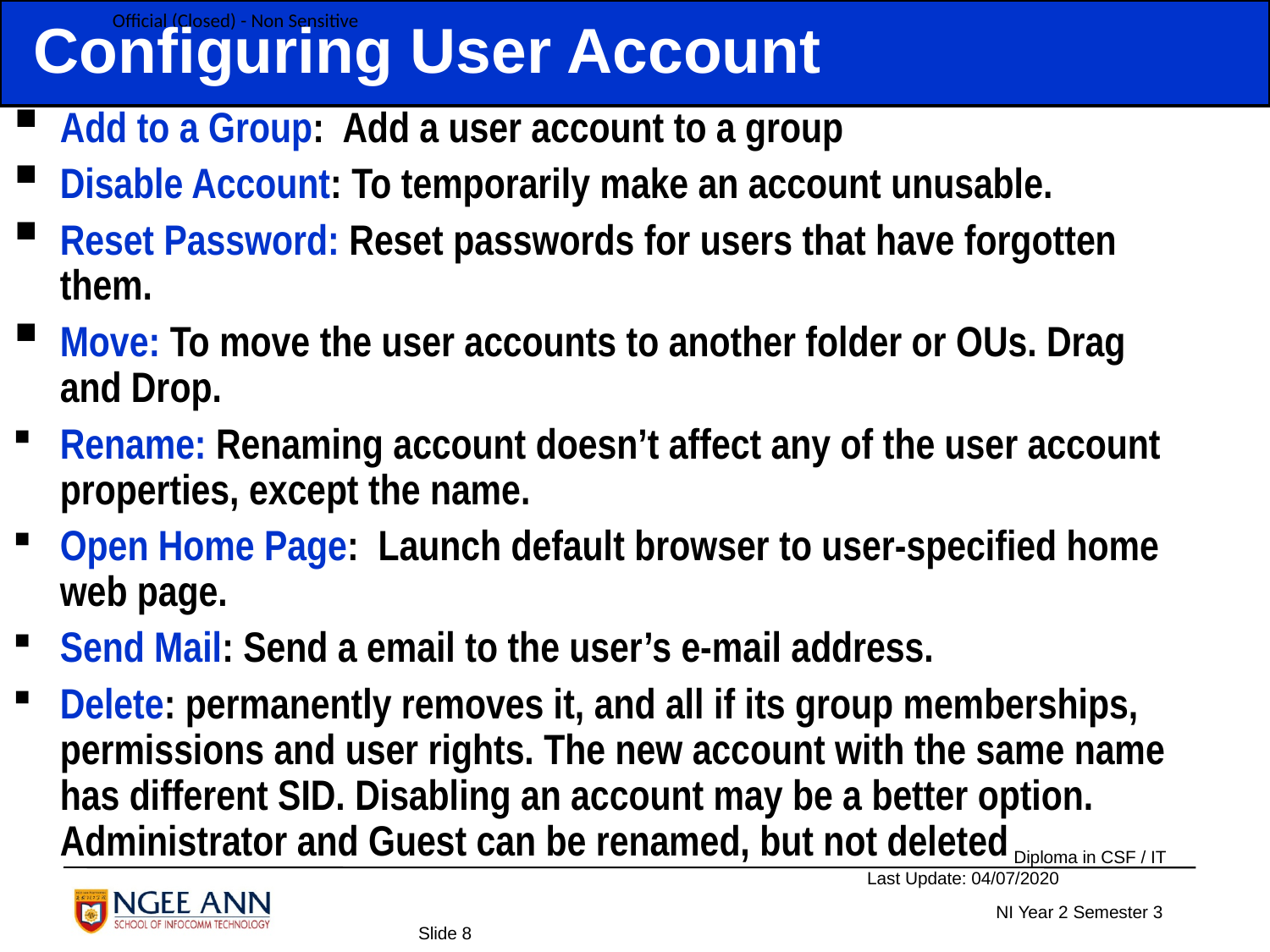

Configuring User Account
Add to a Group:  Add a user account to a group
Disable Account: To temporarily make an account unusable.
Reset Password: Reset passwords for users that have forgotten them.
Move: To move the user accounts to another folder or OUs. Drag and Drop.
Rename: Renaming account doesn’t affect any of the user account properties, except the name.
Open Home Page:  Launch default browser to user-specified home web page.
Send Mail: Send a email to the user’s e-mail address.
Delete: permanently removes it, and all if its group memberships, permissions and user rights. The new account with the same name has different SID. Disabling an account may be a better option. Administrator and Guest can be renamed, but not deleted